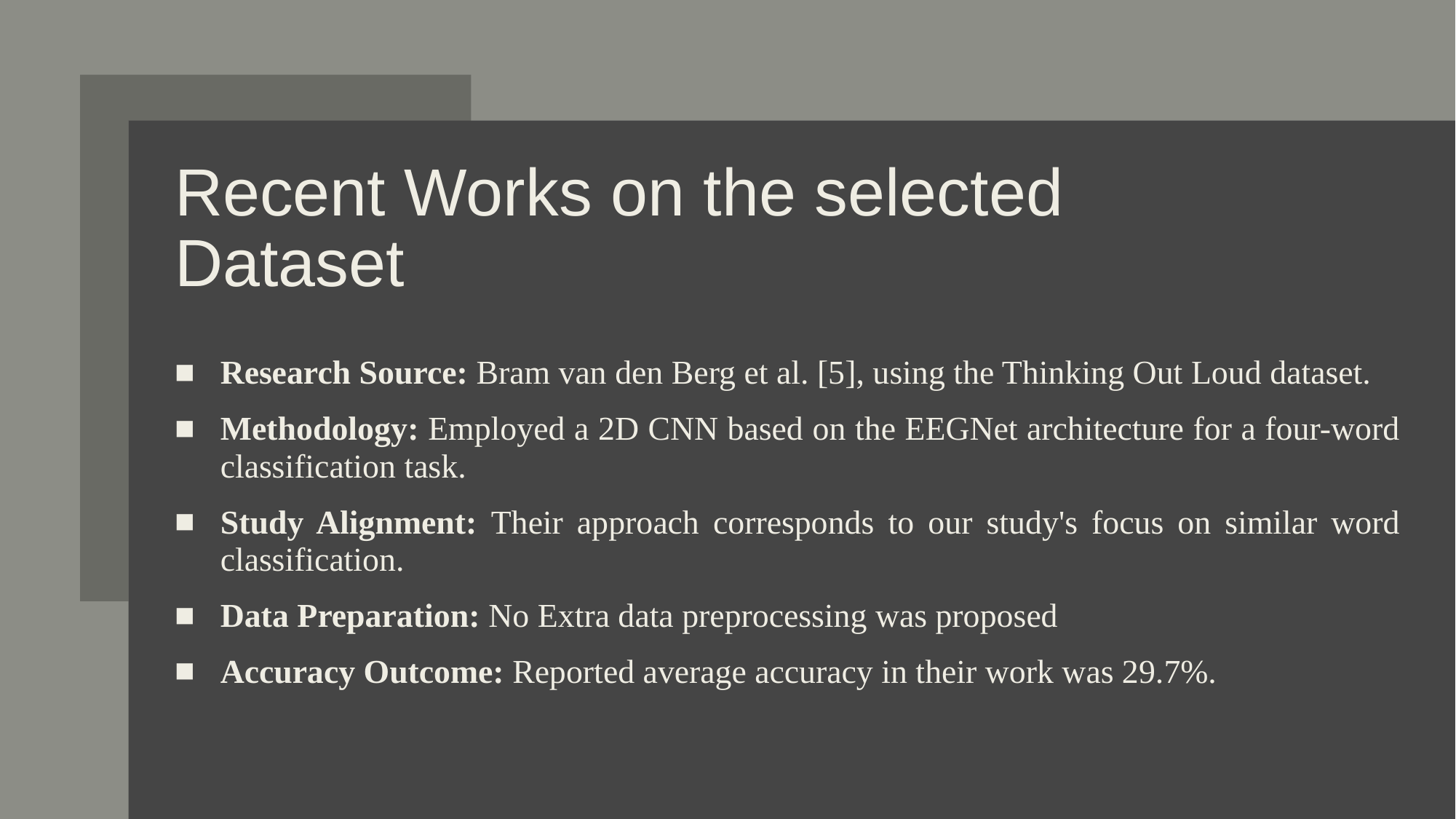

# Recent Works on the selected Dataset
Research Source: Bram van den Berg et al. [5], using the Thinking Out Loud dataset.
Methodology: Employed a 2D CNN based on the EEGNet architecture for a four-word classification task.
Study Alignment: Their approach corresponds to our study's focus on similar word classification.
Data Preparation: No Extra data preprocessing was proposed
Accuracy Outcome: Reported average accuracy in their work was 29.7%.